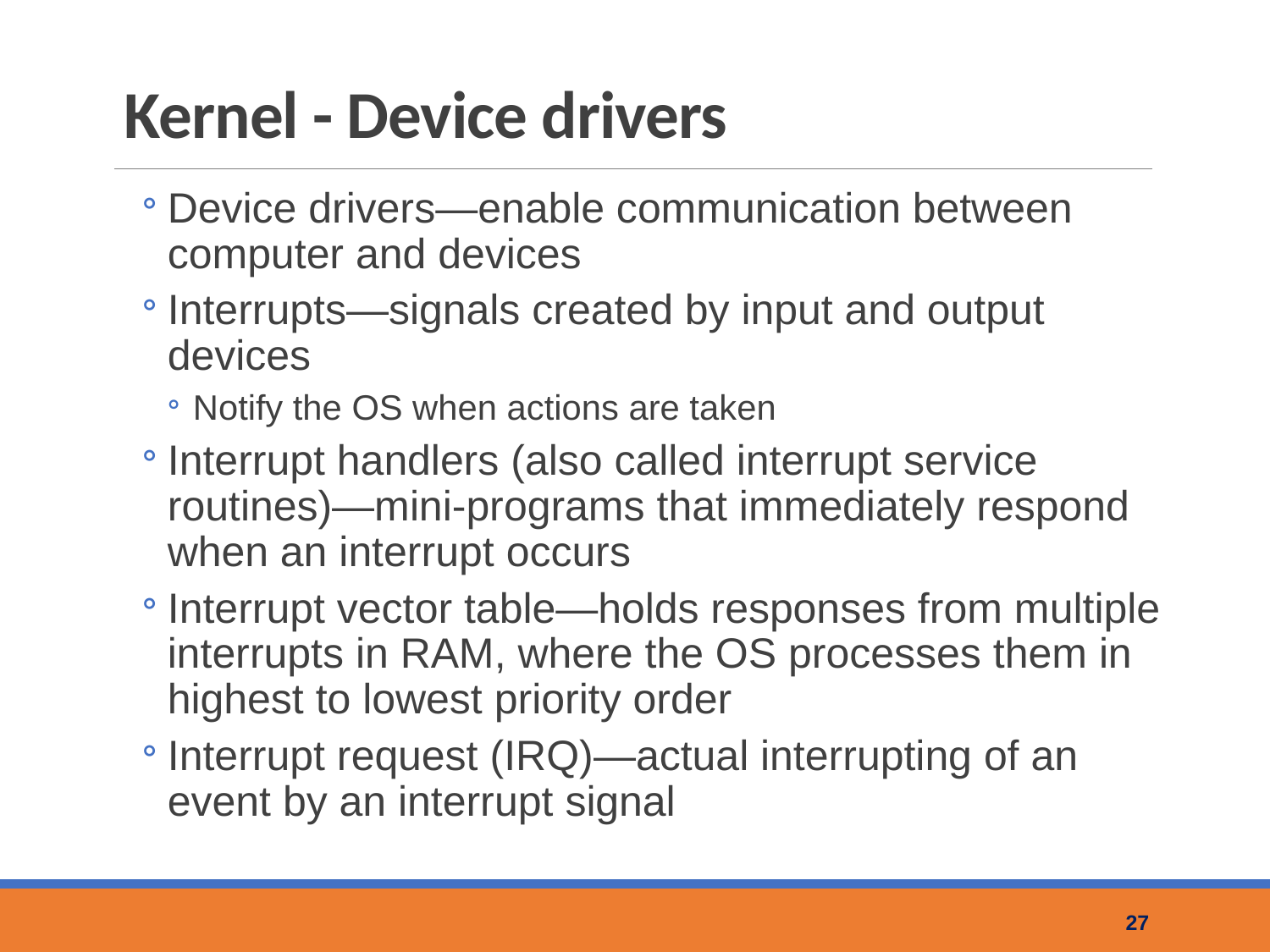

# Kernel - Device drivers
Device drivers—enable communication between computer and devices
Interrupts—signals created by input and output devices
Notify the OS when actions are taken
Interrupt handlers (also called interrupt service routines)—mini-programs that immediately respond when an interrupt occurs
Interrupt vector table—holds responses from multiple interrupts in RAM, where the OS processes them in highest to lowest priority order
Interrupt request (IRQ)—actual interrupting of an event by an interrupt signal
27